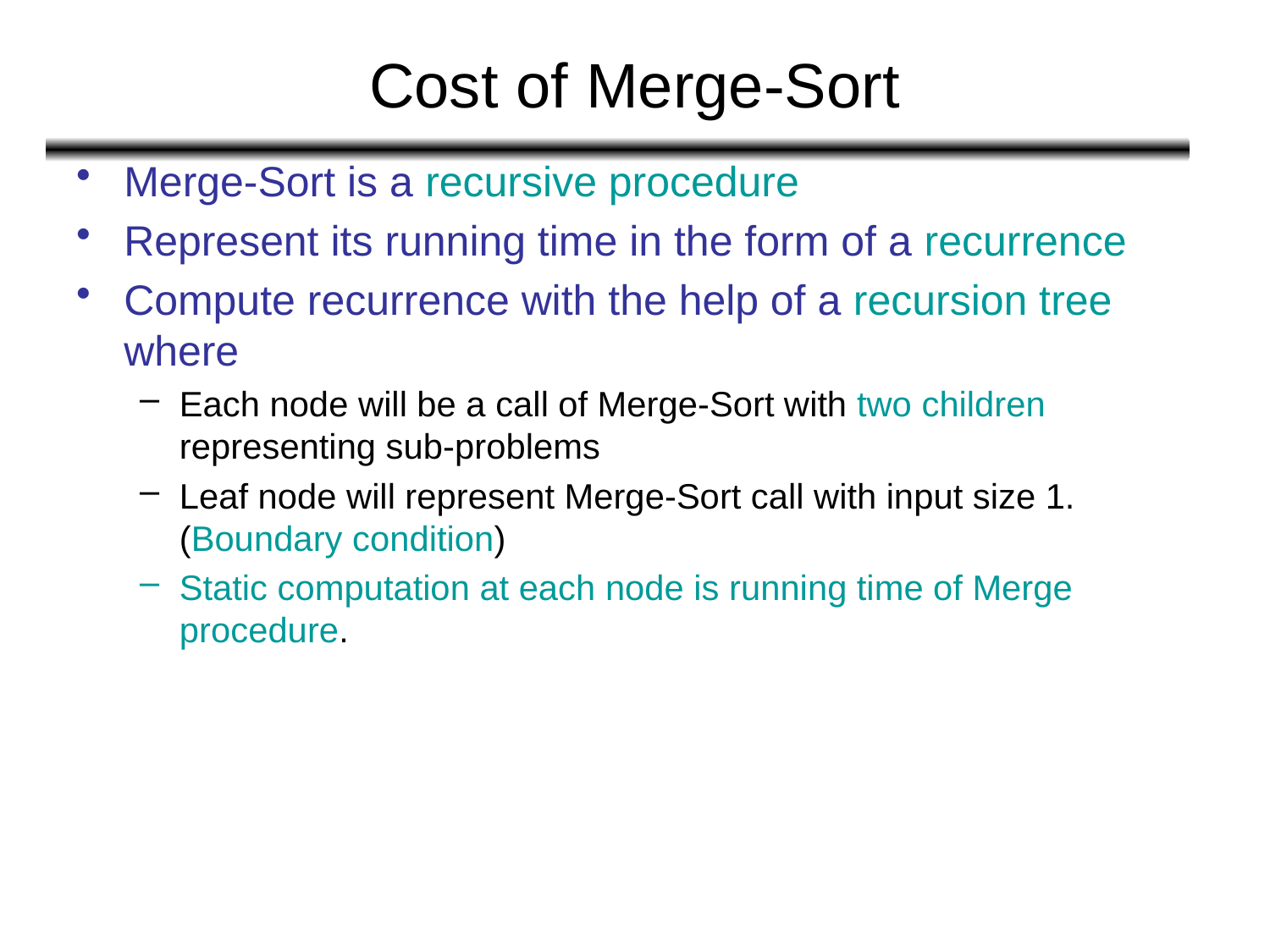

# Cost of Merge-Sort
Merge-Sort is a recursive procedure
Represent its running time in the form of a recurrence
Compute recurrence with the help of a recursion tree where
Each node will be a call of Merge-Sort with two children representing sub-problems
Leaf node will represent Merge-Sort call with input size 1. (Boundary condition)
Static computation at each node is running time of Merge procedure.